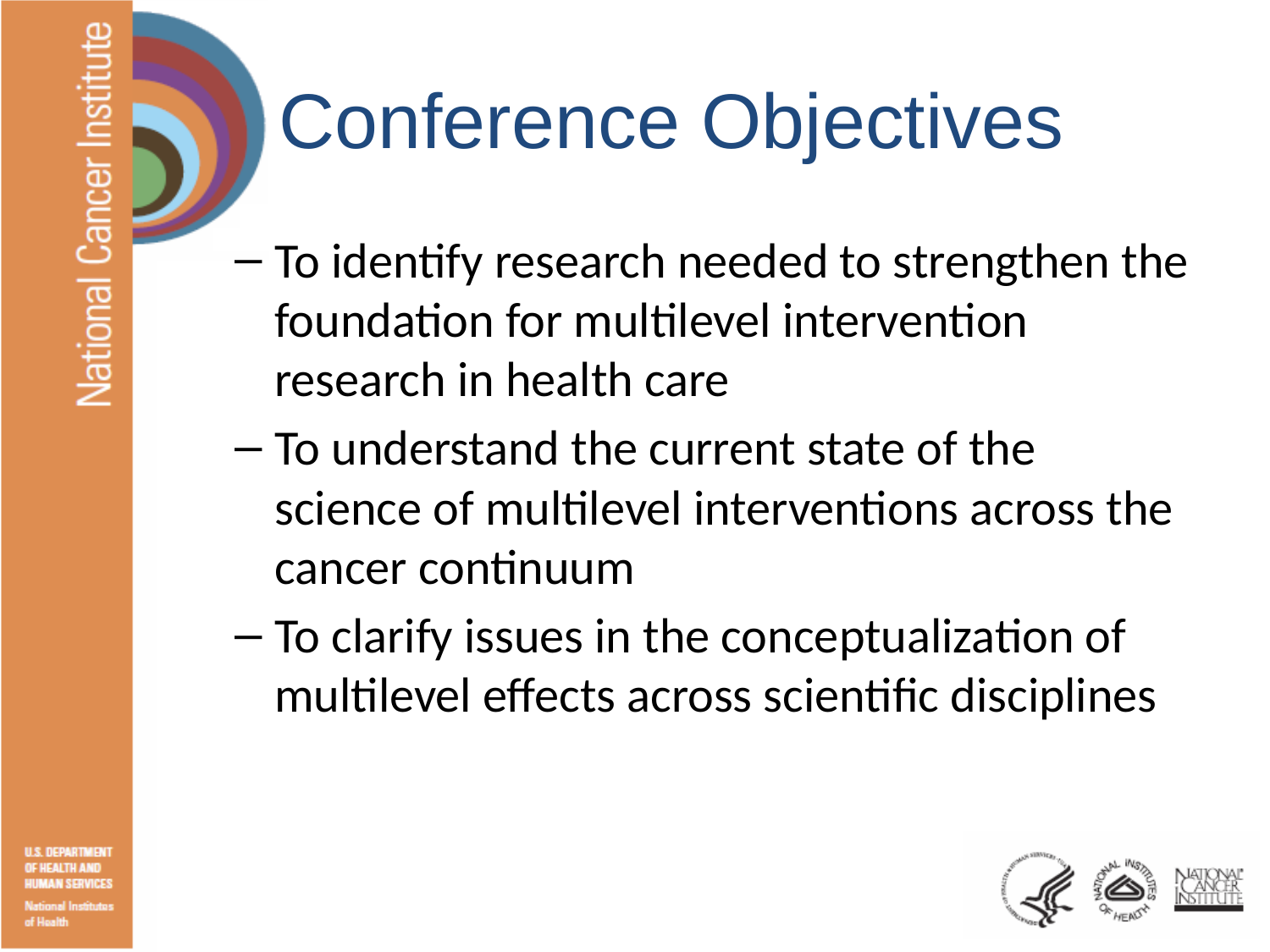

# Conference Objectives
To identify research needed to strengthen the foundation for multilevel intervention research in health care
To understand the current state of the science of multilevel interventions across the cancer continuum
To clarify issues in the conceptualization of multilevel effects across scientific disciplines